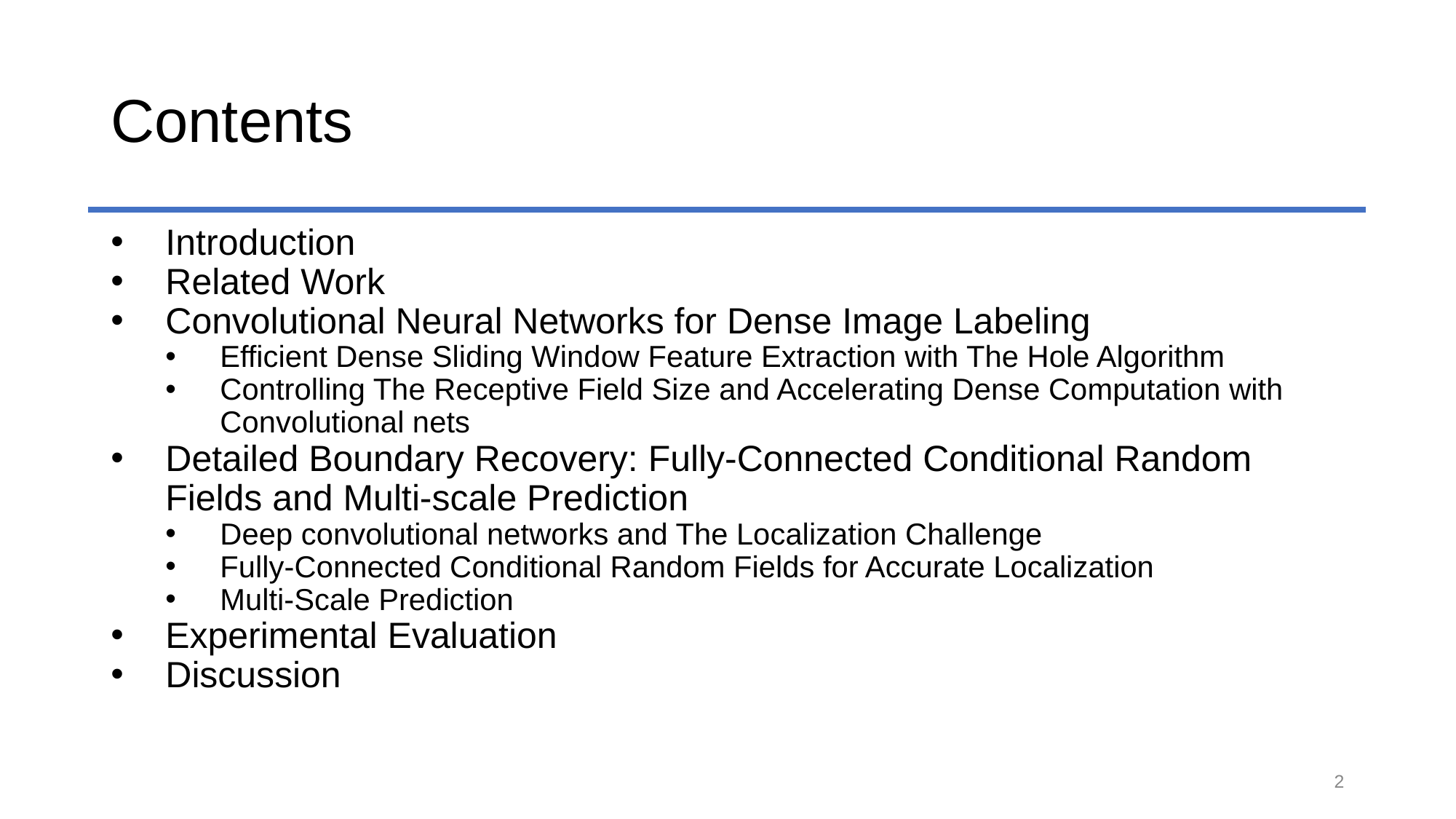

# Contents
Introduction
Related Work
Convolutional Neural Networks for Dense Image Labeling
Efficient Dense Sliding Window Feature Extraction with The Hole Algorithm
Controlling The Receptive Field Size and Accelerating Dense Computation with Convolutional nets
Detailed Boundary Recovery: Fully-Connected Conditional Random Fields and Multi-scale Prediction
Deep convolutional networks and The Localization Challenge
Fully-Connected Conditional Random Fields for Accurate Localization
Multi-Scale Prediction
Experimental Evaluation
Discussion
2